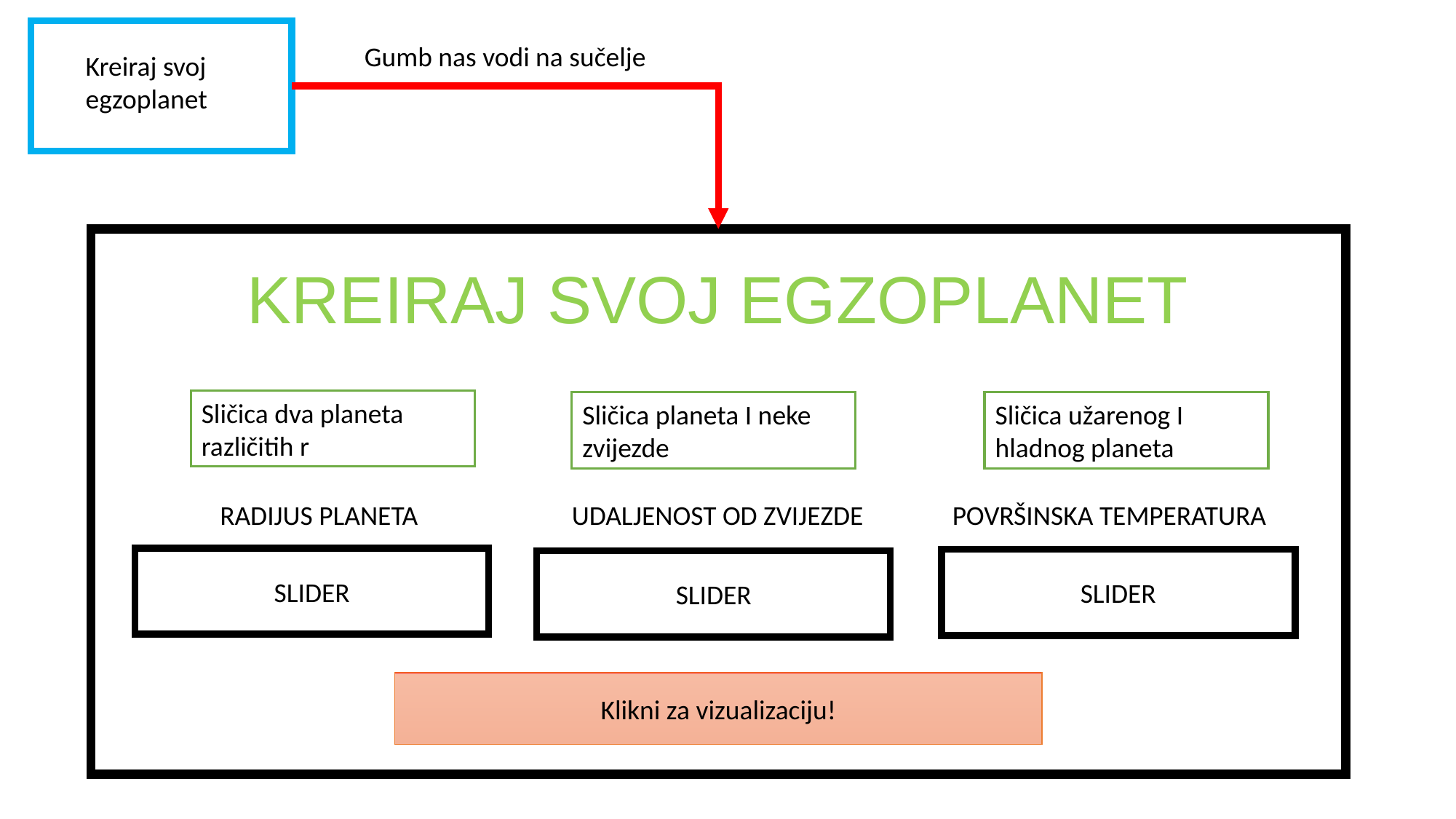

Kreiraj svoj egzoplanet
Gumb nas vodi na sučelje

KREIRAJ SVOJ EGZOPLANET
Sličica dva planeta različitih r
Sličica planeta I neke zvijezde
Sličica užarenog I hladnog planeta
RADIJUS PLANETA
UDALJENOST OD ZVIJEZDE
POVRŠINSKA TEMPERATURA
SLIDER
SLIDER
SLIDER
Klikni za vizualizaciju!